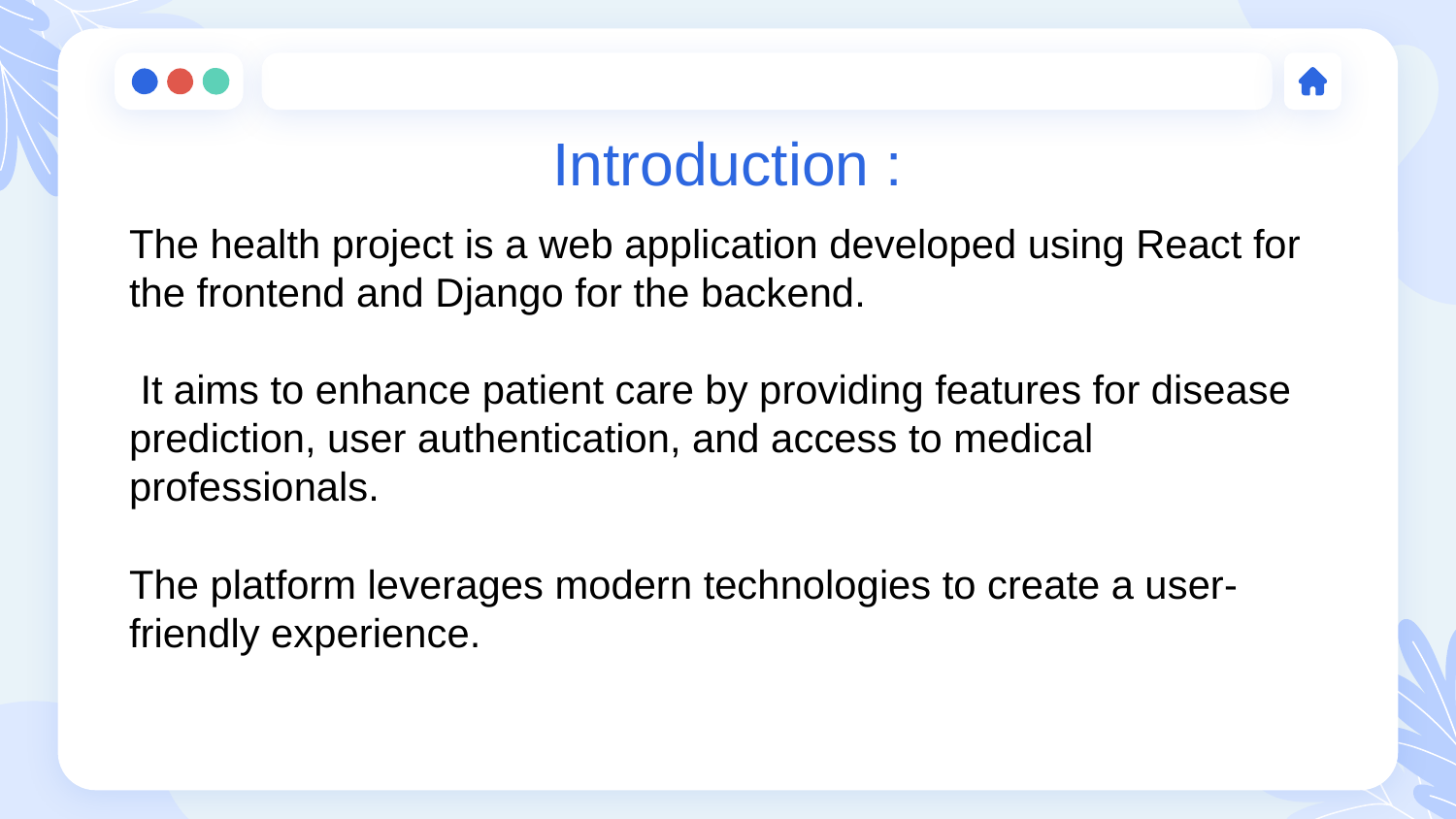

# Introduction :
The health project is a web application developed using React for the frontend and Django for the backend.

 It aims to enhance patient care by providing features for disease prediction, user authentication, and access to medical professionals.

The platform leverages modern technologies to create a user-friendly experience.